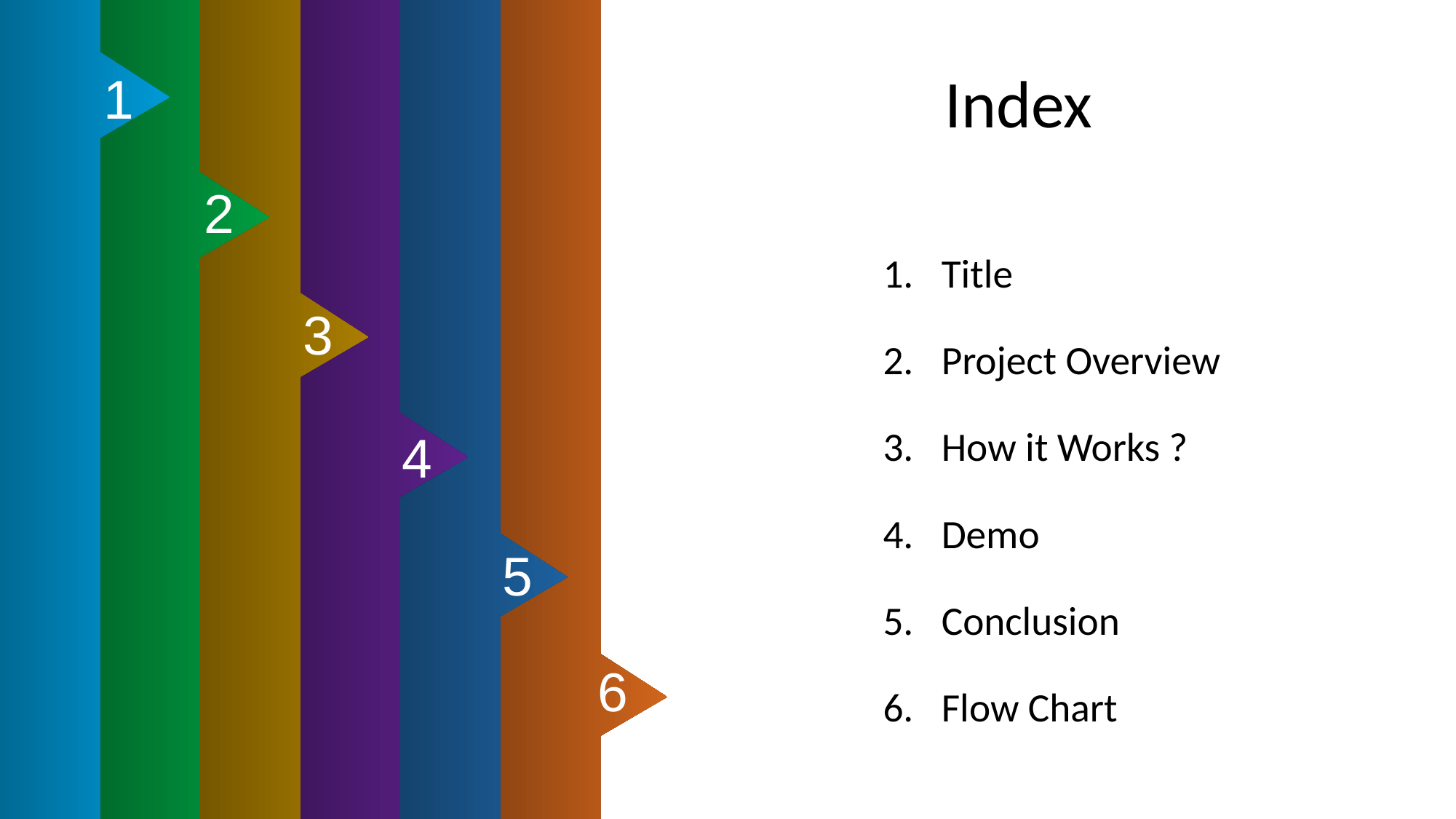

2

3

4

5

6
# Index
1
Title
Project Overview
How it Works ?
Demo
Conclusion
Flow Chart